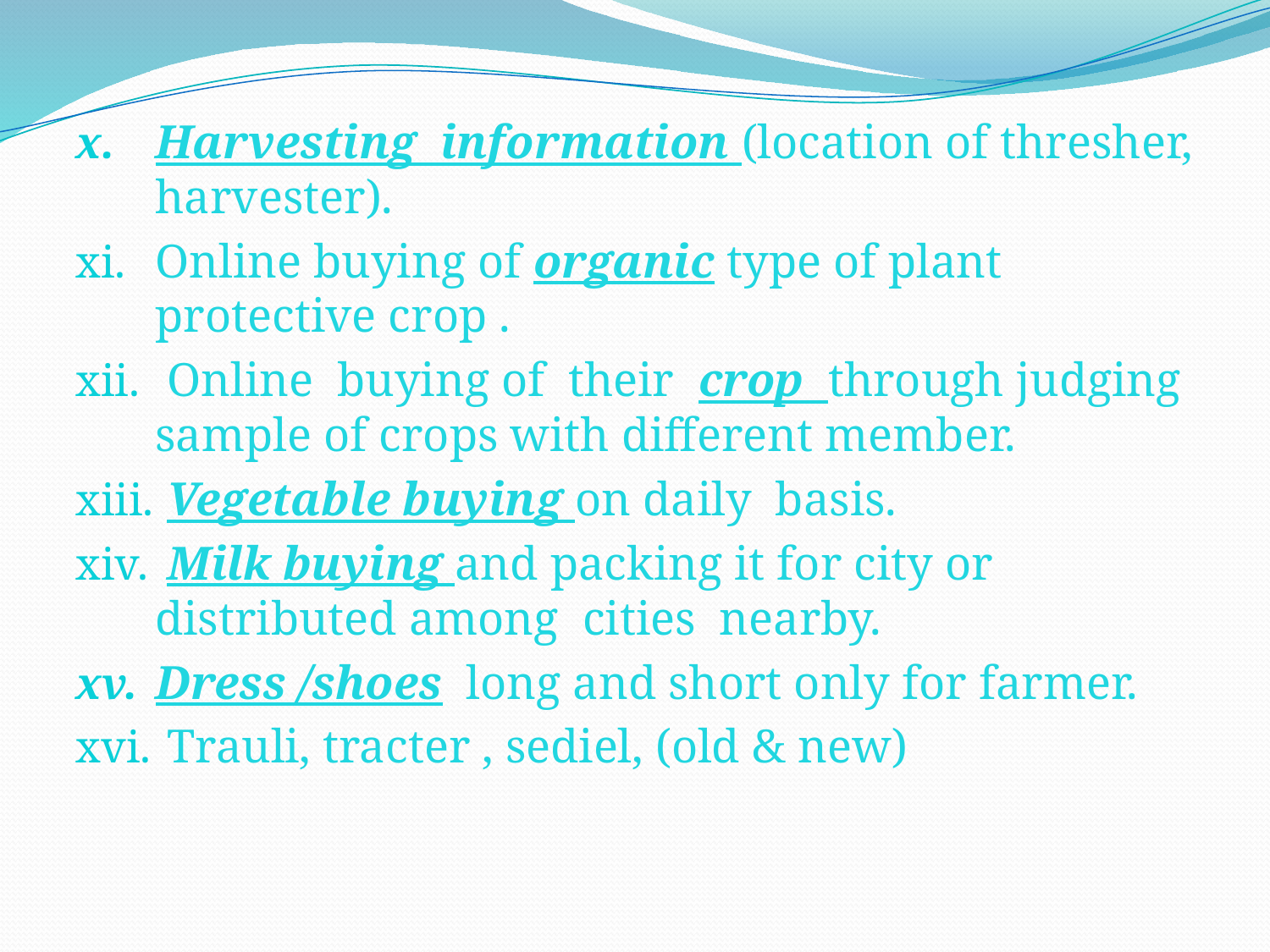

Harvesting  information (location of thresher, harvester).
Online buying of organic type of plant protective crop .
 Online  buying of  their  crop  through judging sample of crops with different member.
 Vegetable buying on daily  basis.
 Milk buying and packing it for city or distributed among  cities  nearby.
Dress /shoes  long and short only for farmer.
 Trauli, tracter , sediel, (old & new)